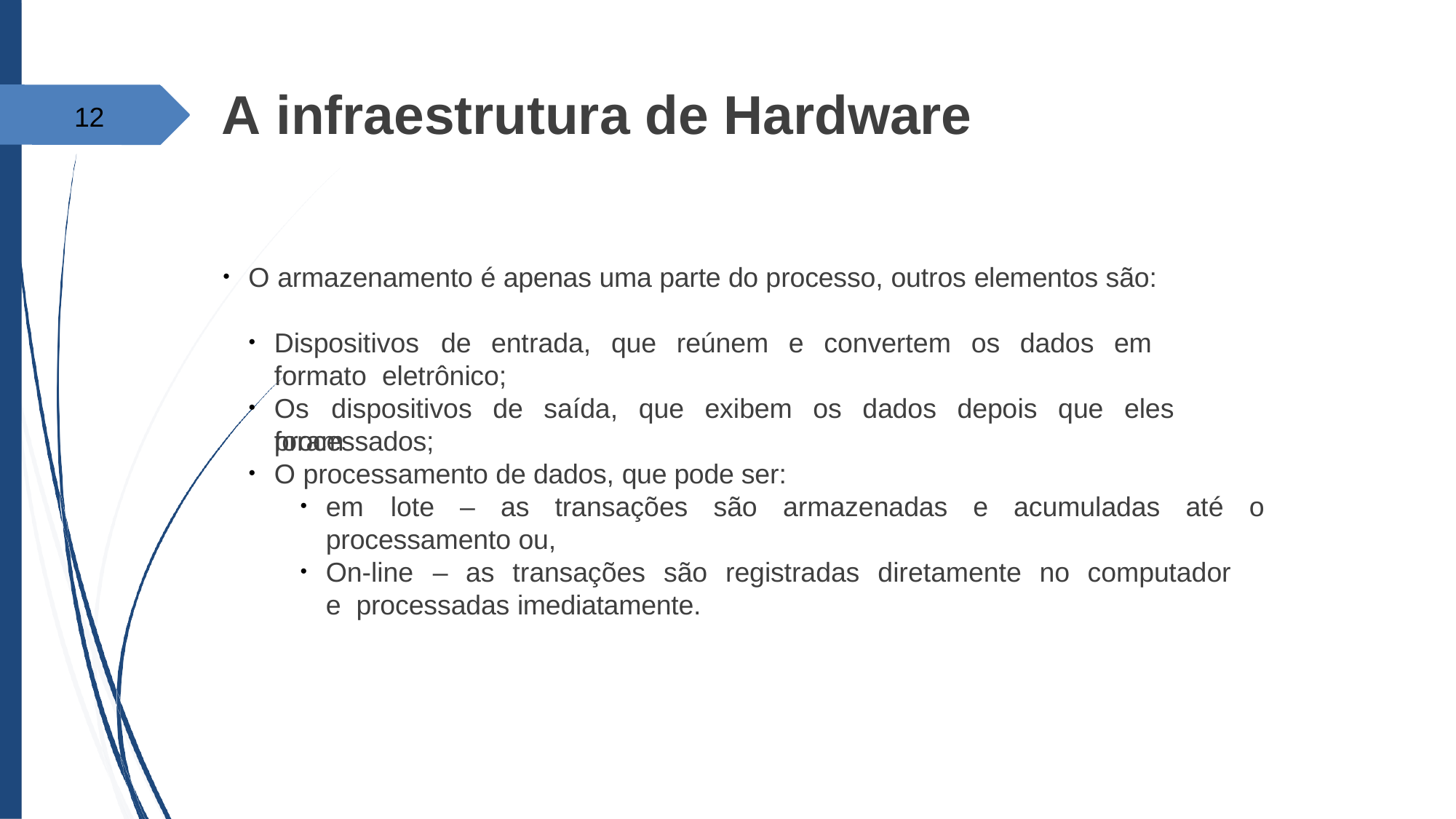

# A infraestrutura de Hardware
12
O armazenamento é apenas uma parte do processo, outros elementos são:
●
Dispositivos	de	entrada,	que	reúnem	e	convertem	os	dados	em	formato  eletrônico;
Os	dispositivos	de	saída,	que	exibem	os	dados	depois	que	eles	foram
●
●
processados;
O processamento de dados, que pode ser:
●
em	lote	–	as	transações	são	armazenadas	e	acumuladas	até	o
●
processamento ou,
On-line	–	as	transações	são	registradas	diretamente	no	computador	e  processadas imediatamente.
●